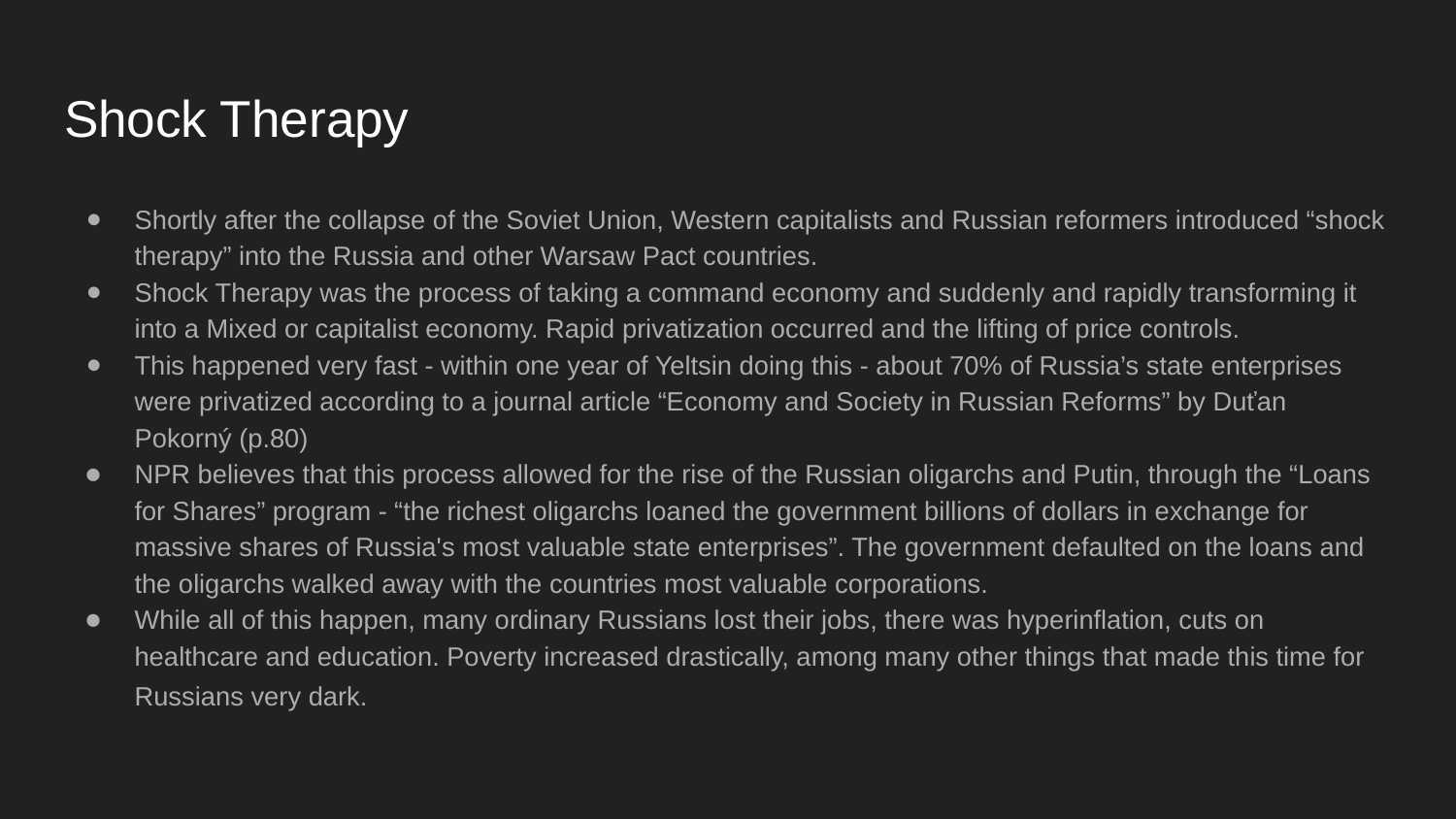

# Shock Therapy
Shortly after the collapse of the Soviet Union, Western capitalists and Russian reformers introduced “shock therapy” into the Russia and other Warsaw Pact countries.
Shock Therapy was the process of taking a command economy and suddenly and rapidly transforming it into a Mixed or capitalist economy. Rapid privatization occurred and the lifting of price controls.
This happened very fast - within one year of Yeltsin doing this - about 70% of Russia’s state enterprises were privatized according to a journal article “Economy and Society in Russian Reforms” by Duťan Pokorný (p.80)
NPR believes that this process allowed for the rise of the Russian oligarchs and Putin, through the “Loans for Shares” program - “the richest oligarchs loaned the government billions of dollars in exchange for massive shares of Russia's most valuable state enterprises”. The government defaulted on the loans and the oligarchs walked away with the countries most valuable corporations.
While all of this happen, many ordinary Russians lost their jobs, there was hyperinflation, cuts on healthcare and education. Poverty increased drastically, among many other things that made this time for Russians very dark.